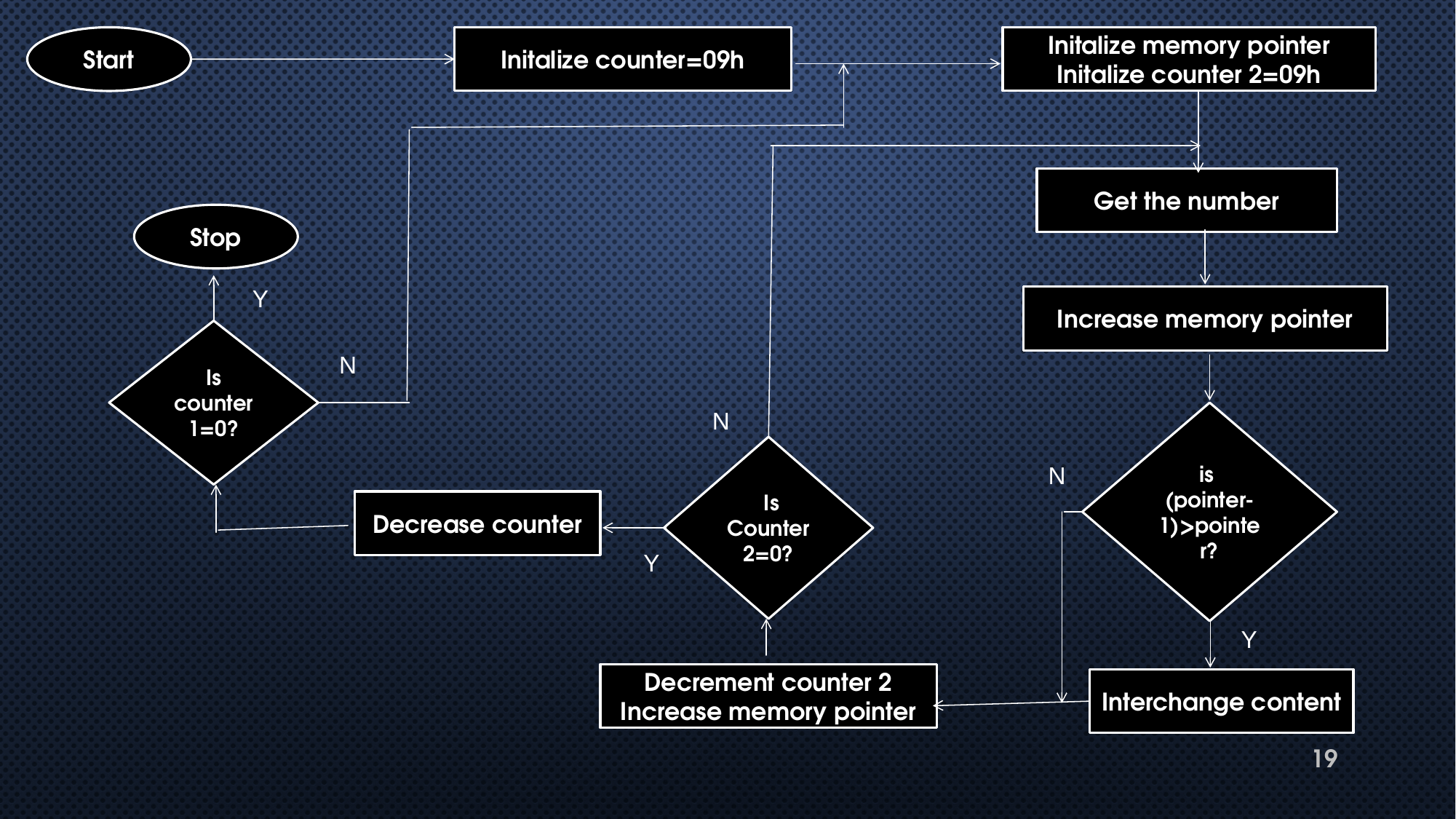

Start
Initalize counter=09h
Initalize memory pointer
Initalize counter 2=09h
Get the number
Stop
Y
Increase memory pointer
Is counter 1=0?
N
N
is
(pointer-1)>pointer?
 Is
Counter 2=0?
N
Decrease counter
Y
Y
Decrement counter 2
Increase memory pointer
Interchange content
19